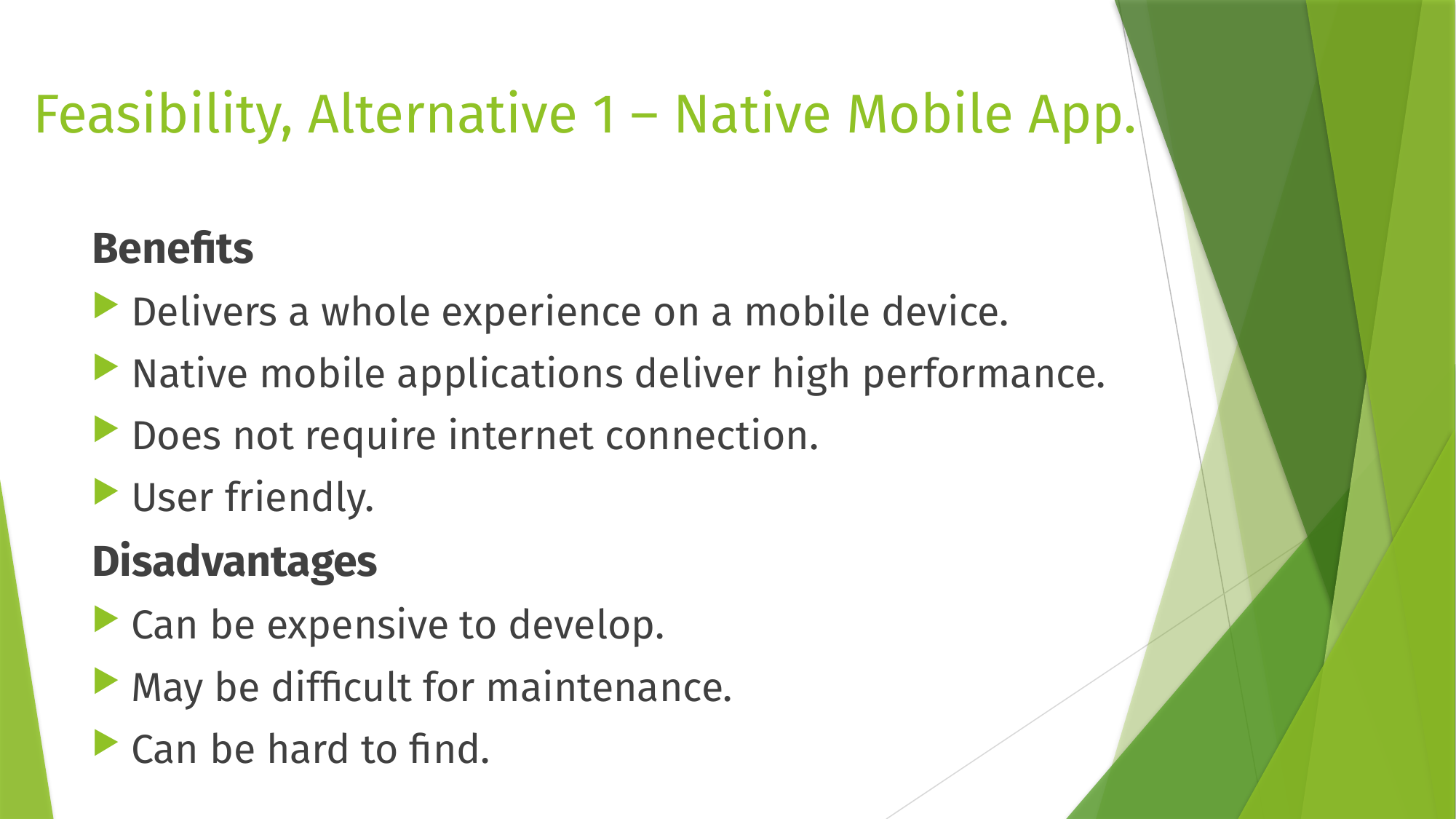

# Feasibility, Alternative 1 – Native Mobile App.
Benefits
Delivers a whole experience on a mobile device.
Native mobile applications deliver high performance.
Does not require internet connection.
User friendly.
Disadvantages
Can be expensive to develop.
May be difficult for maintenance.
Can be hard to find.